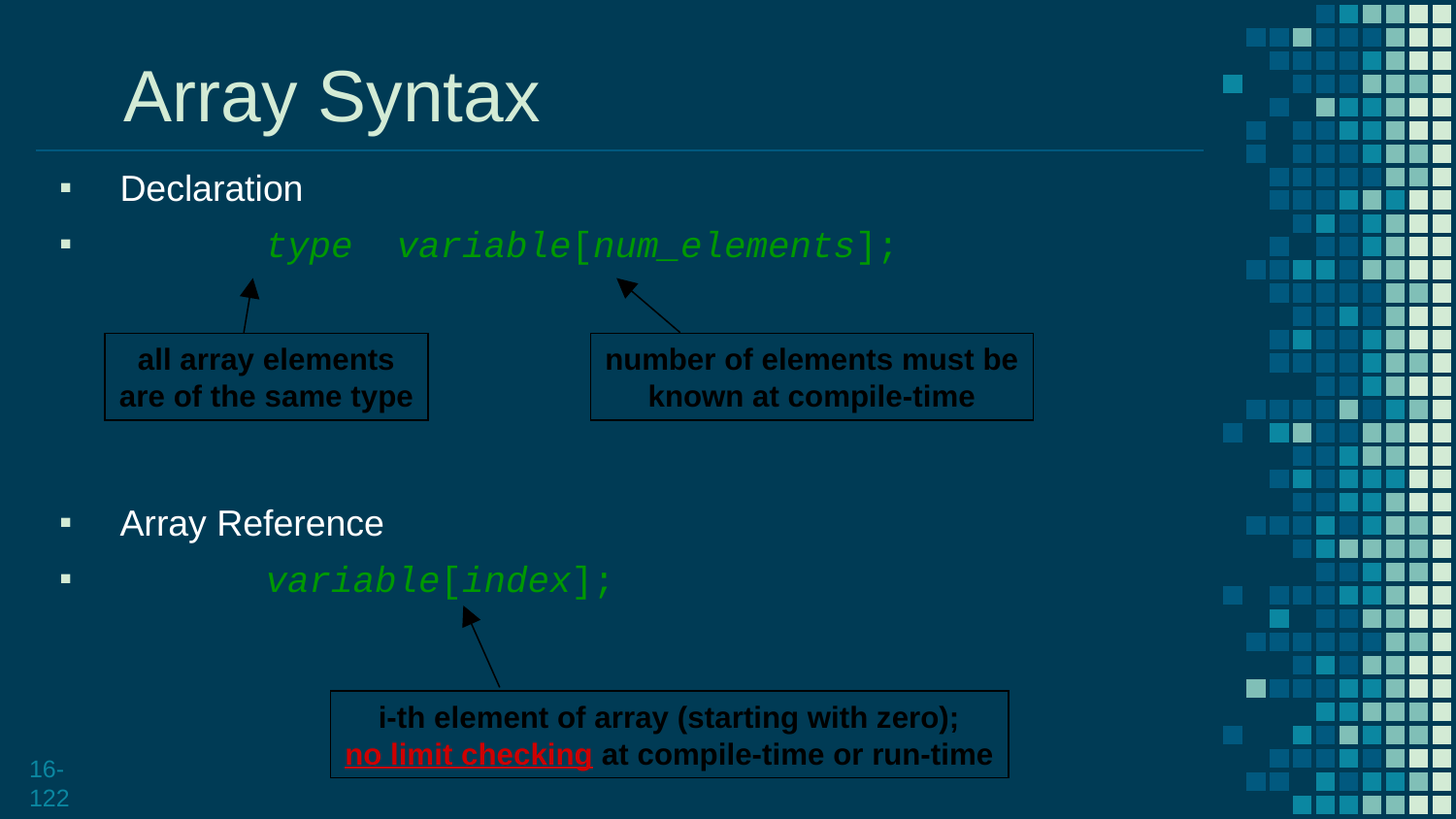

# Array Syntax
Declaration
	type  variable[num_elements];

Array Reference
	variable[index];

all array elements
are of the same type
number of elements must be
known at compile-time

i-th element of array (starting with zero);
no limit checking at compile-time or run-time
16-122